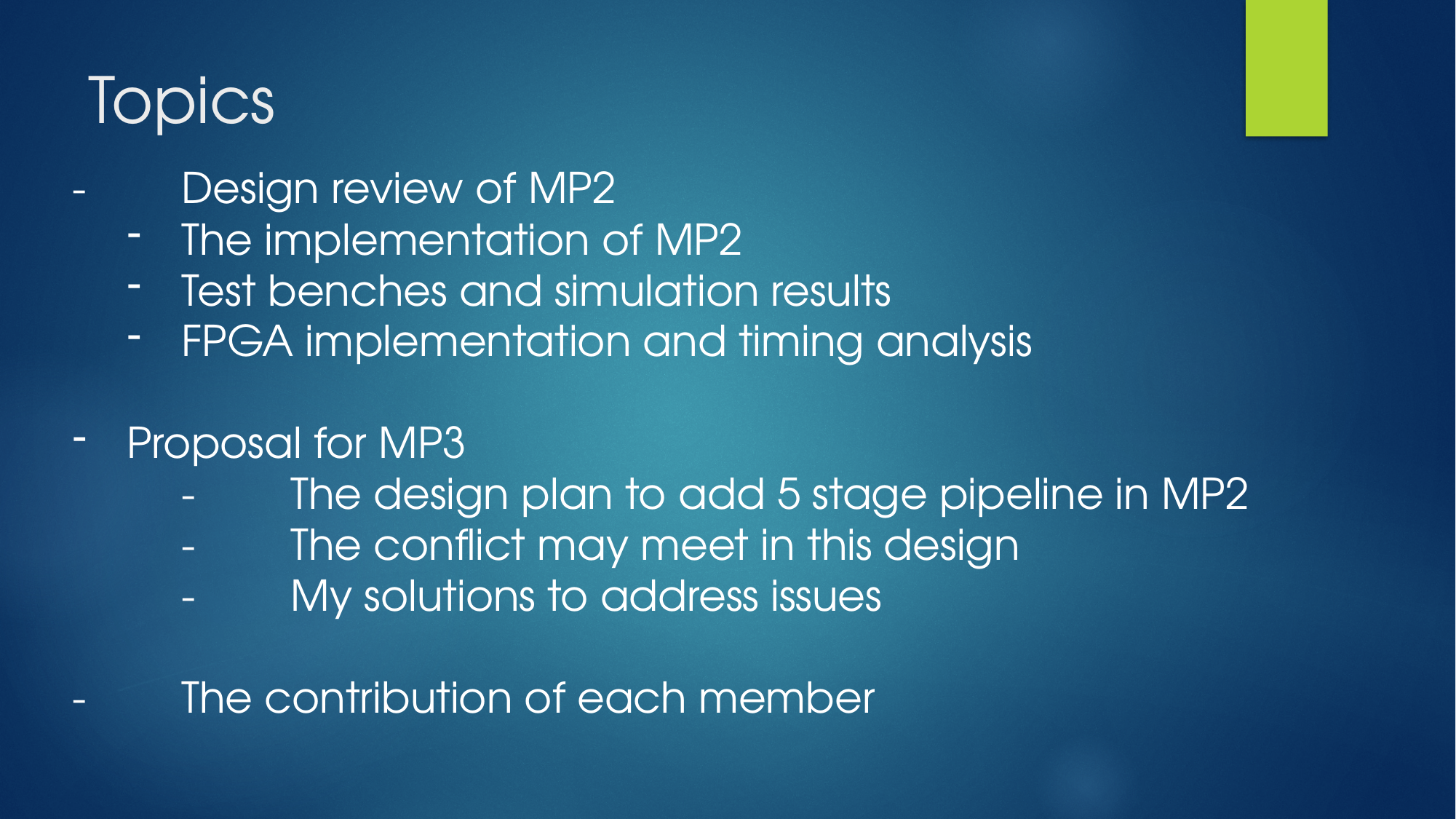

# Topics
-	Design review of MP2
The implementation of MP2
Test benches and simulation results
FPGA implementation and timing analysis

Proposal for MP3
	-	The design plan to add 5 stage pipeline in MP2
	-	The conflict may meet in this design
	-	My solutions to address issues

-	The contribution of each member